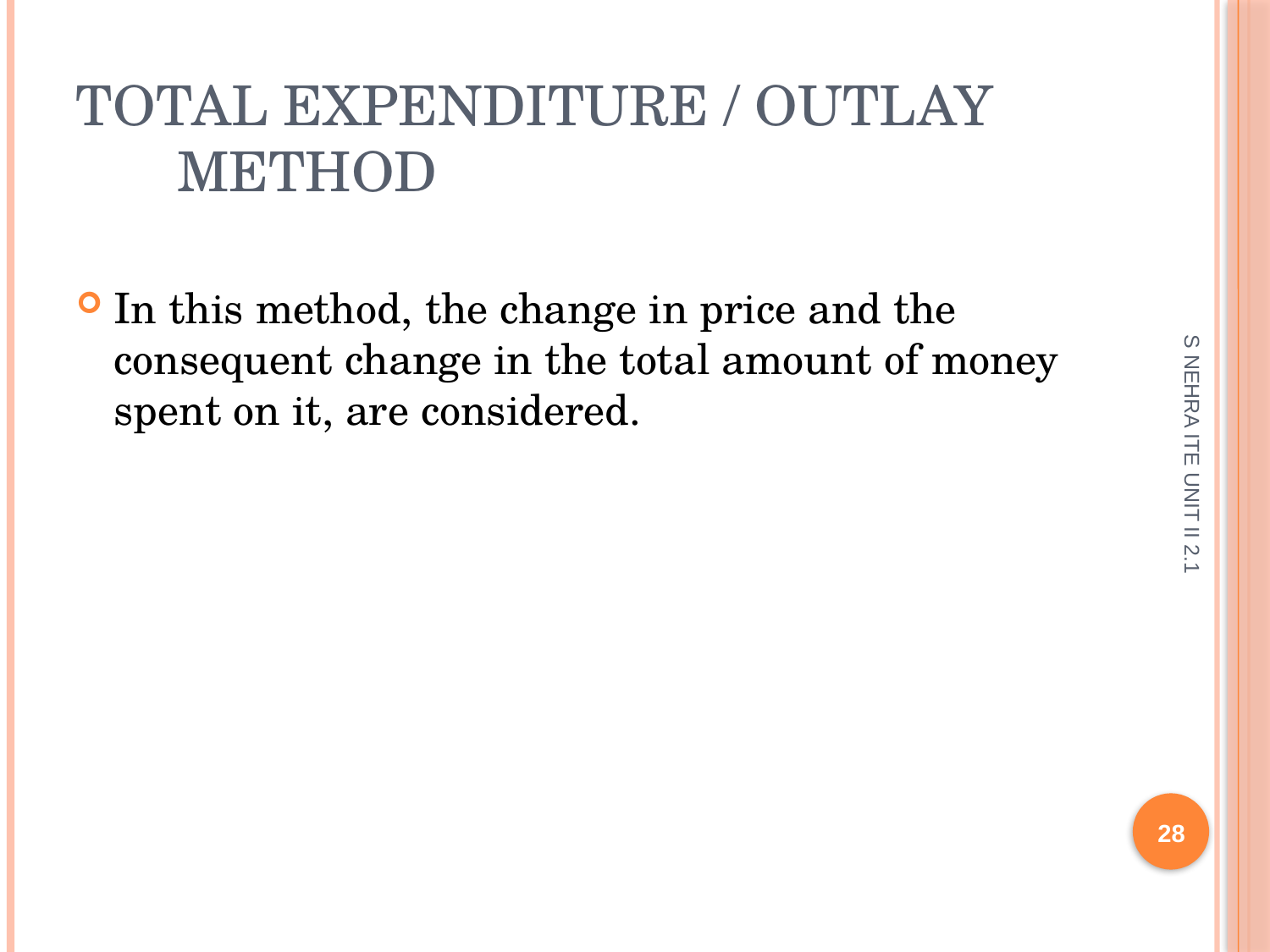

# Total Expenditure / Outlay Method
In this method, the change in price and the consequent change in the total amount of money spent on it, are considered.

S NEHRA ITE UNIT II 2.1
28